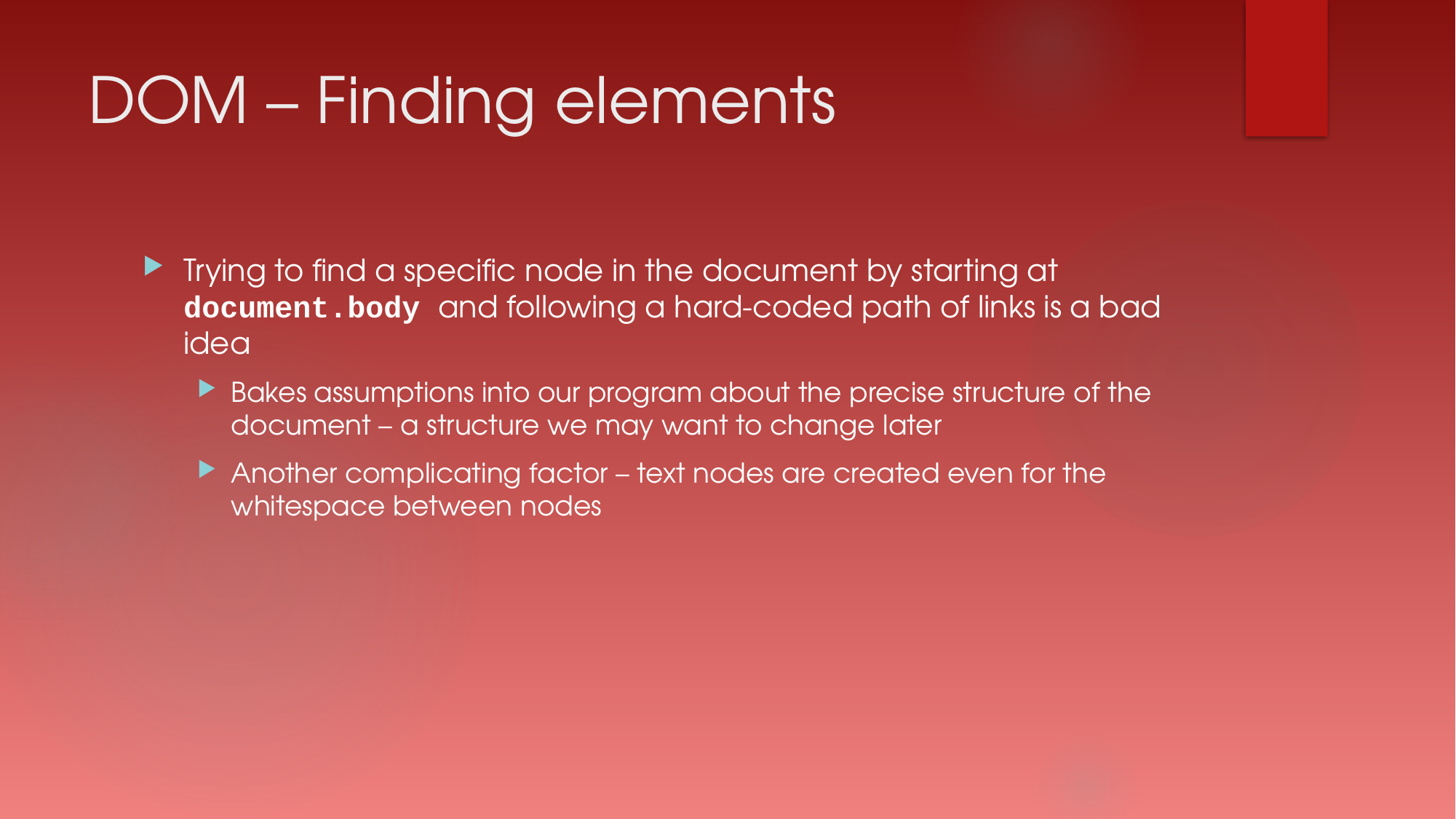

# DOM – Finding elements
Trying to find a specific node in the document by starting at document.body and following a hard-coded path of links is a bad idea
Bakes assumptions into our program about the precise structure of the document – a structure we may want to change later
Another complicating factor – text nodes are created even for the whitespace between nodes